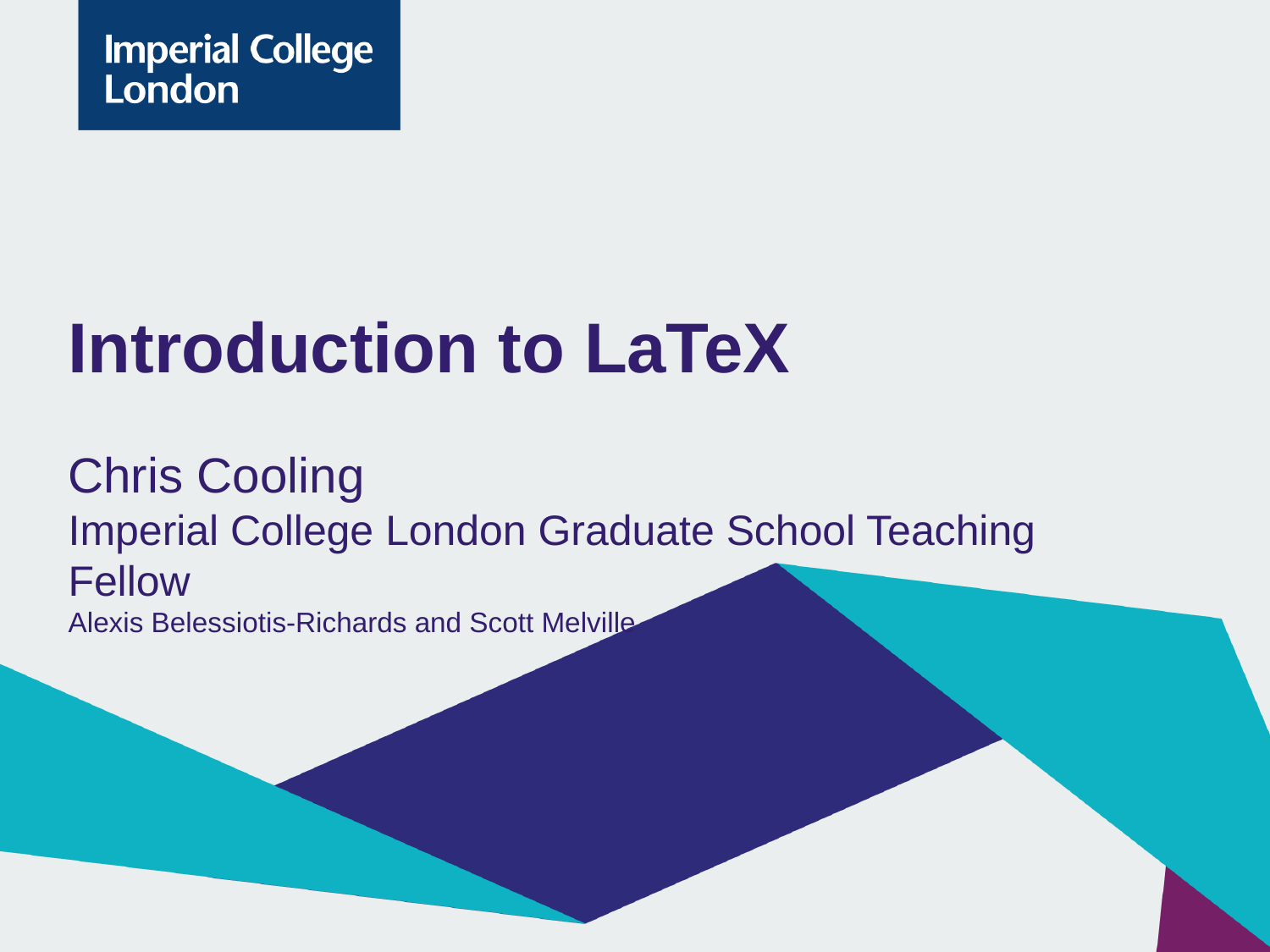

# Introduction to LaTeX
Chris Cooling
Imperial College London Graduate School Teaching Fellow
Alexis Belessiotis-Richards and Scott Melville